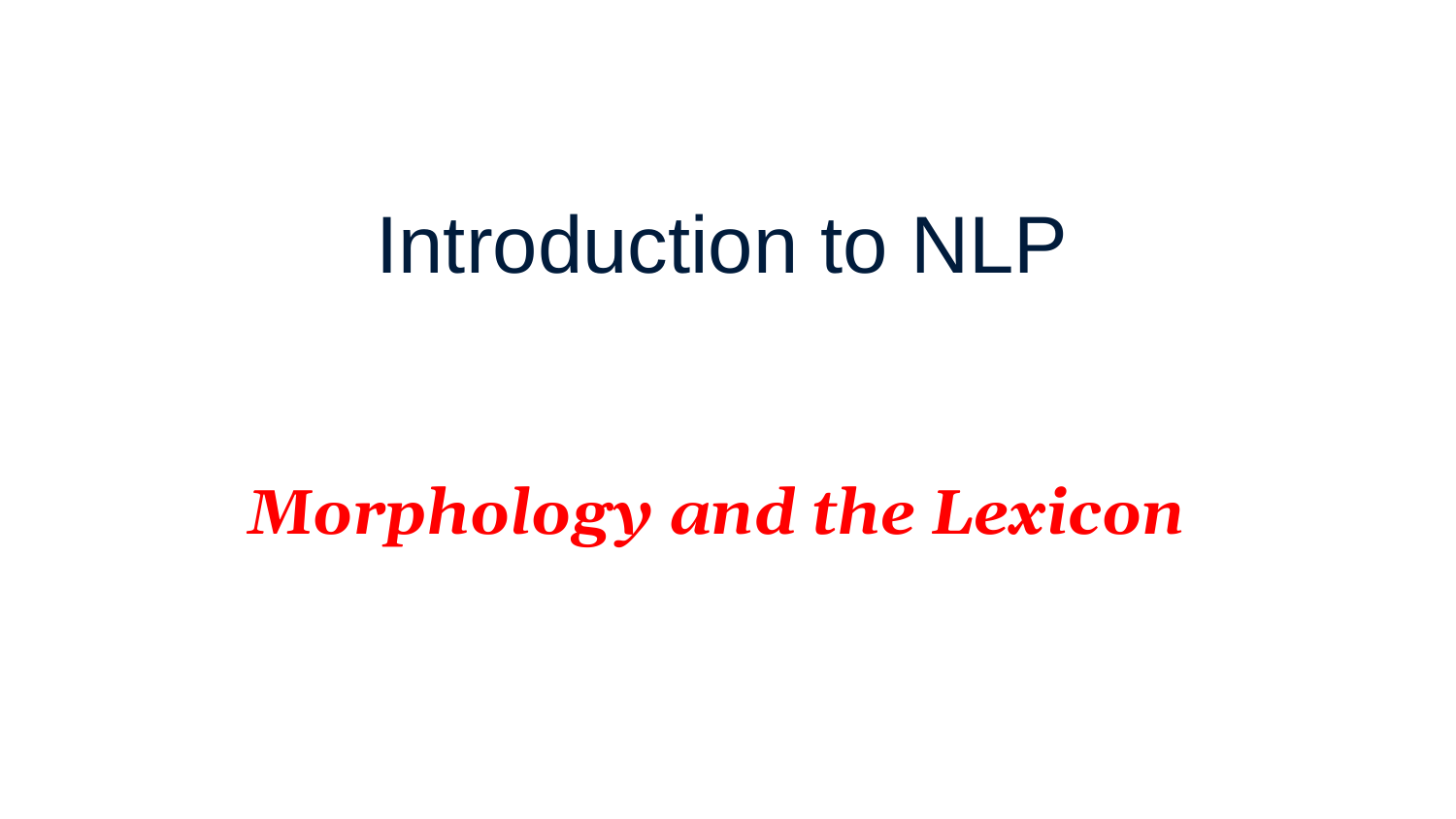

# Introduction to NLP
Morphology and the Lexicon